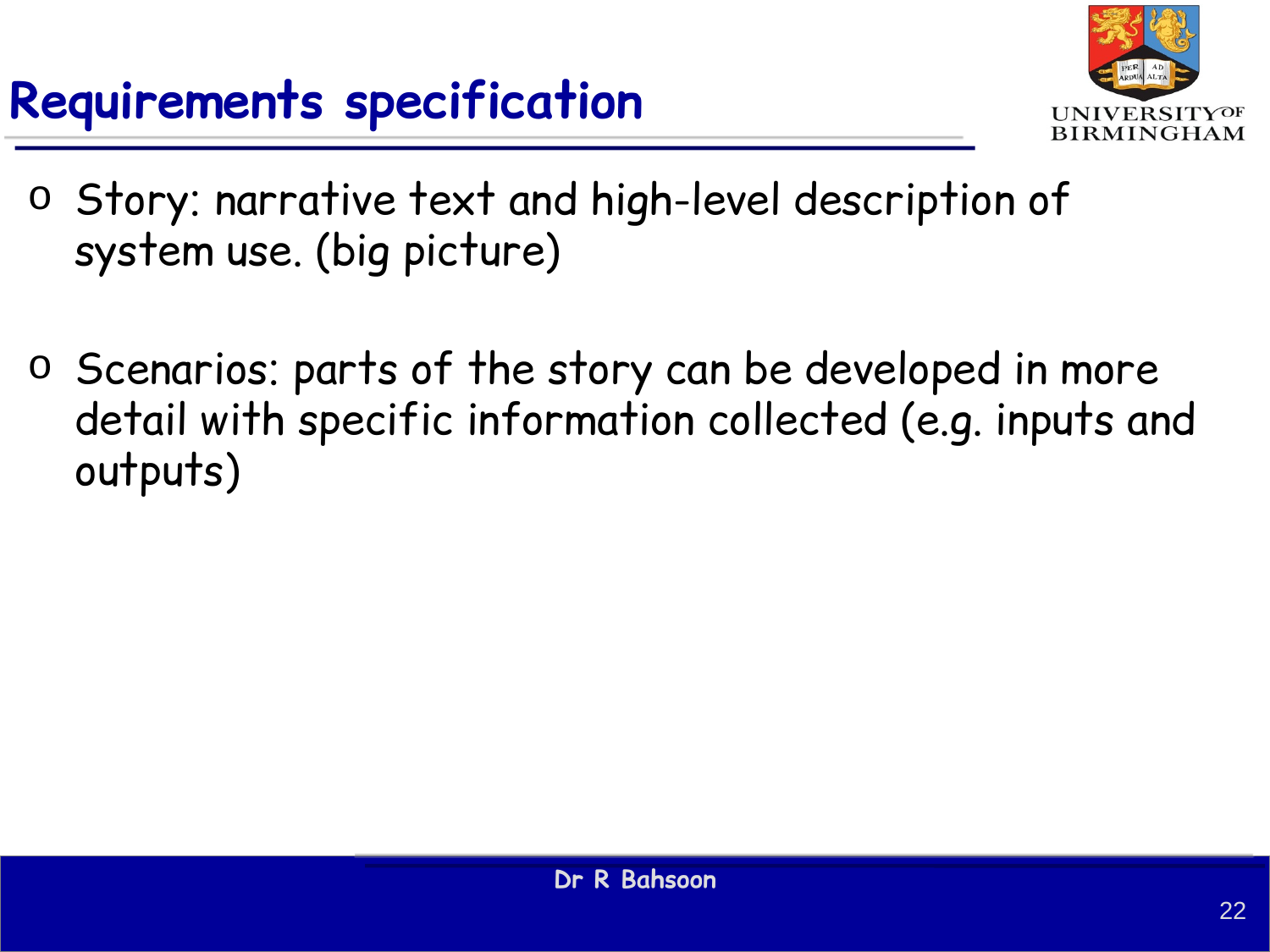

# Requirements specification
Story: narrative text and high-level description of system use. (big picture)

Scenarios: parts of the story can be developed in more detail with specific information collected (e.g. inputs and outputs)

Dr R Bahsoon
22